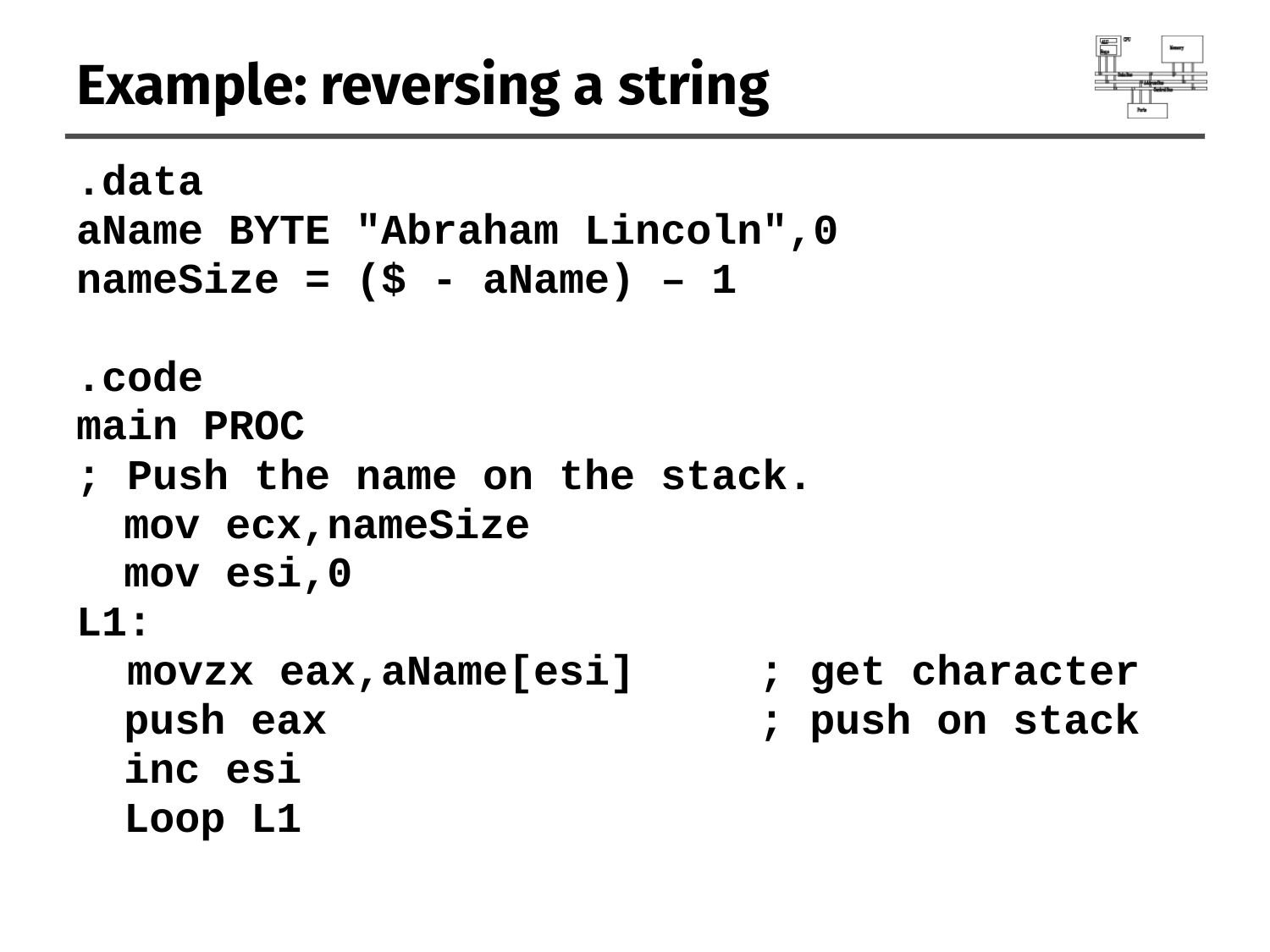

# Example: reversing a string
.data
aName BYTE "Abraham Lincoln",0
nameSize = ($ - aName) – 1

.code
main PROC
; Push the name on the stack.
	mov ecx,nameSize
	mov esi,0
L1:
  movzx eax,aName[esi]	; get character
	push eax				; push on stack
	inc esi
	Loop L1